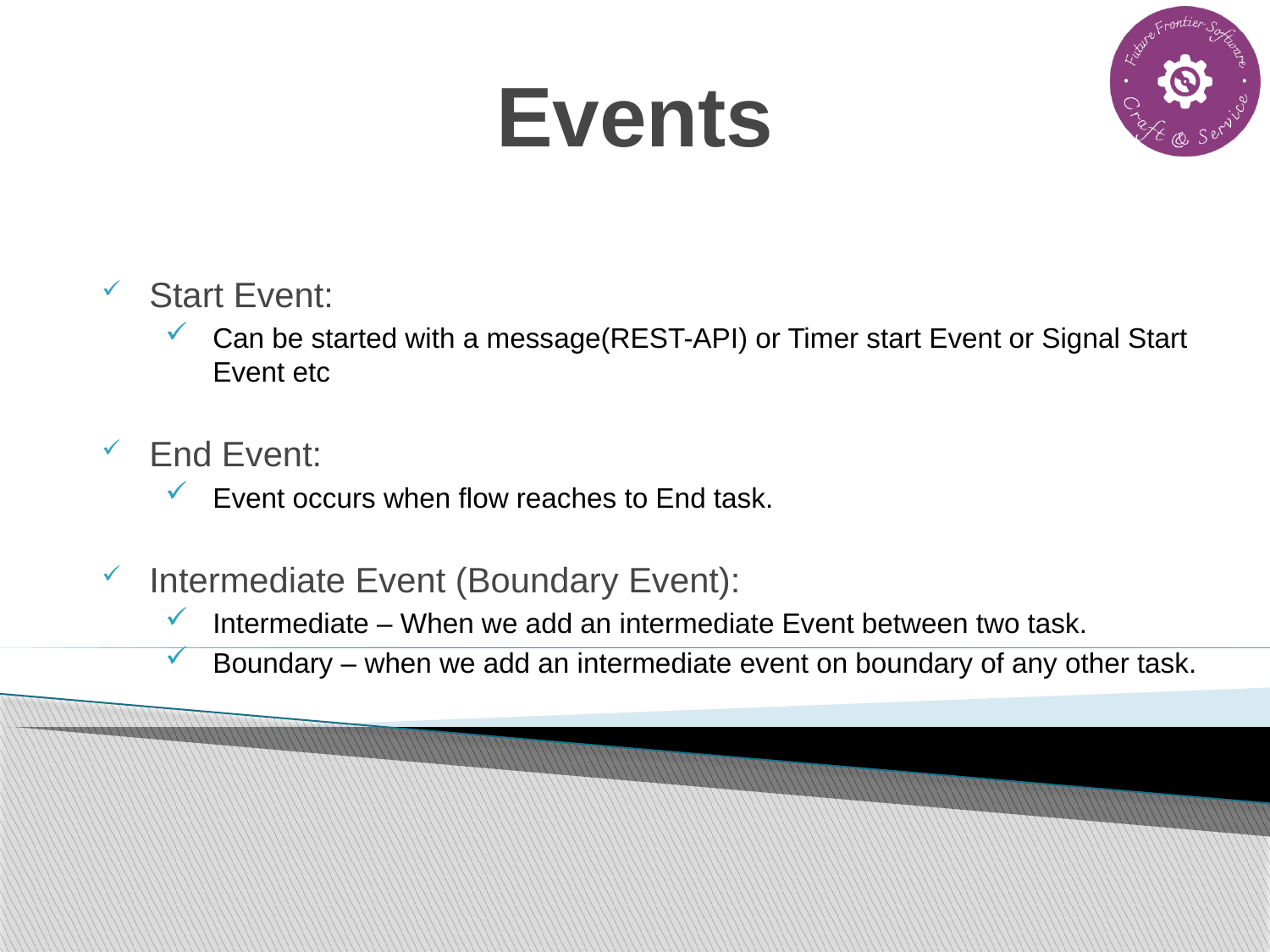

# Events
Start Event:
Can be started with a message(REST-API) or Timer start Event or Signal Start Event etc

End Event:
Event occurs when flow reaches to End task.

Intermediate Event (Boundary Event):
Intermediate – When we add an intermediate Event between two task.
Boundary – when we add an intermediate event on boundary of any other task.